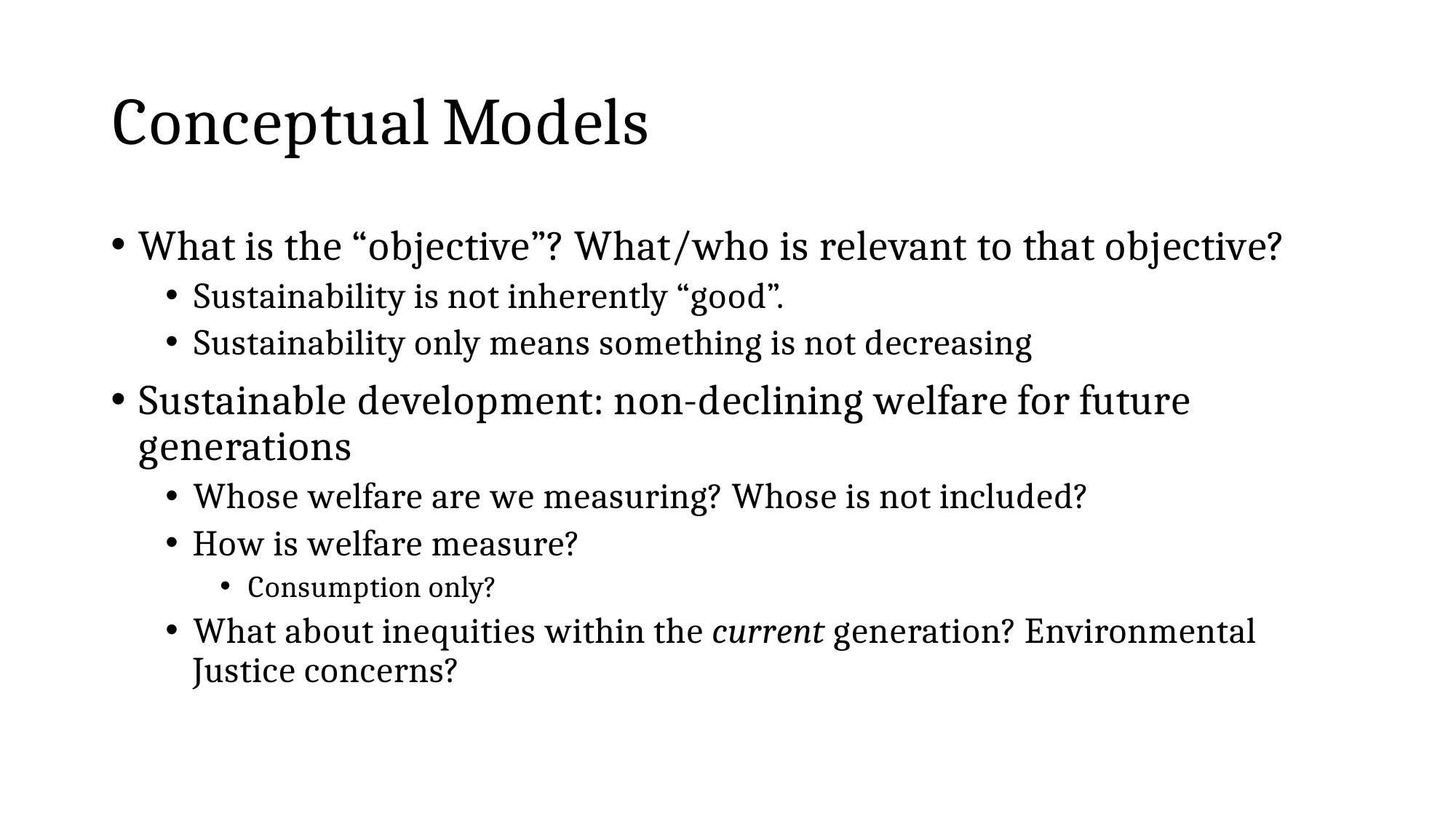

# Conceptual Models
What is the “objective”? What/who is relevant to that objective?
Sustainability is not inherently “good”.
Sustainability only means something is not decreasing
Sustainable development: non-declining welfare for future generations
Whose welfare are we measuring? Whose is not included?
How is welfare measure?
Consumption only?
What about inequities within the current generation? Environmental Justice concerns?